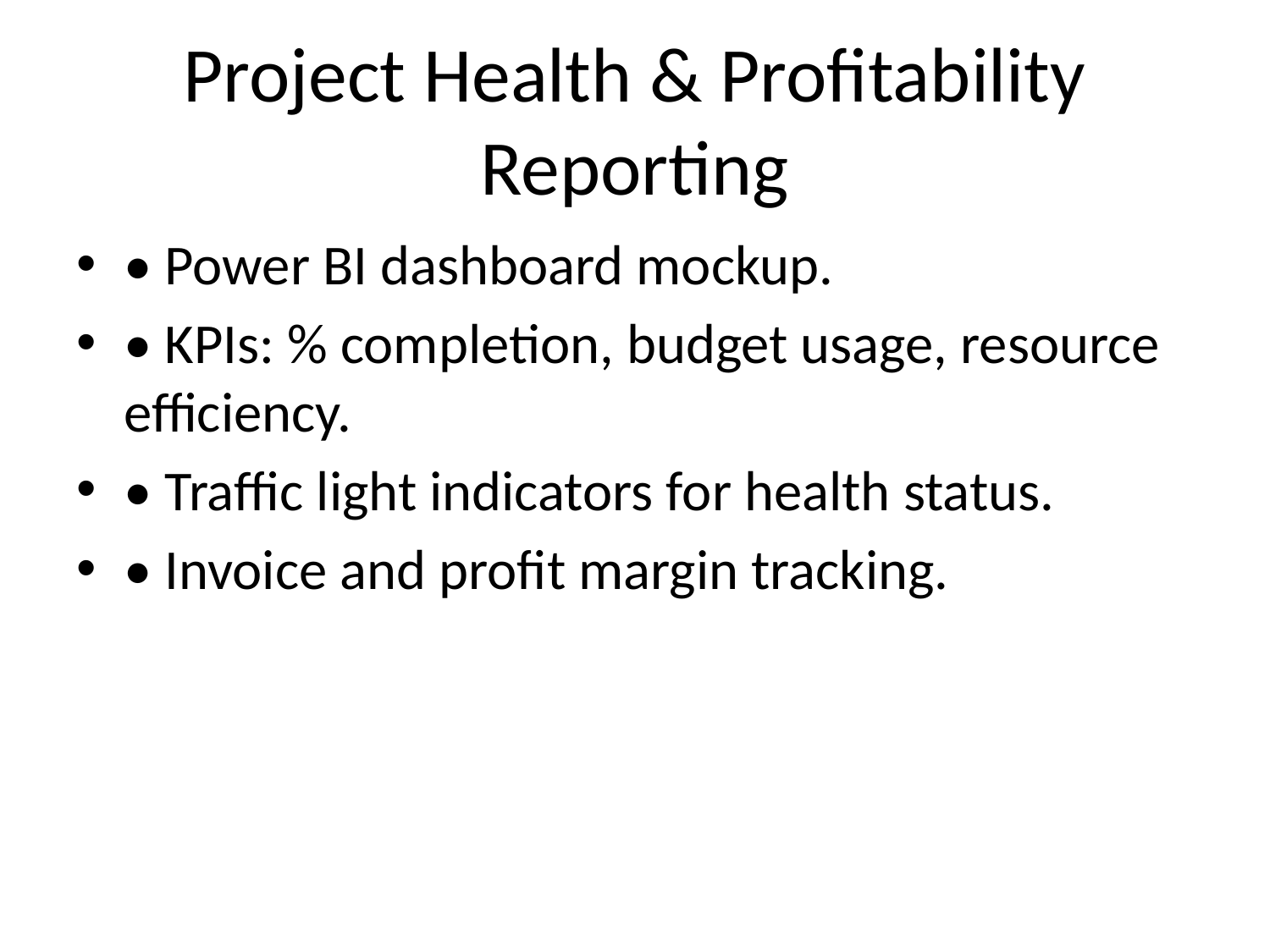

# Project Health & Profitability Reporting
• Power BI dashboard mockup.
• KPIs: % completion, budget usage, resource efficiency.
• Traffic light indicators for health status.
• Invoice and profit margin tracking.